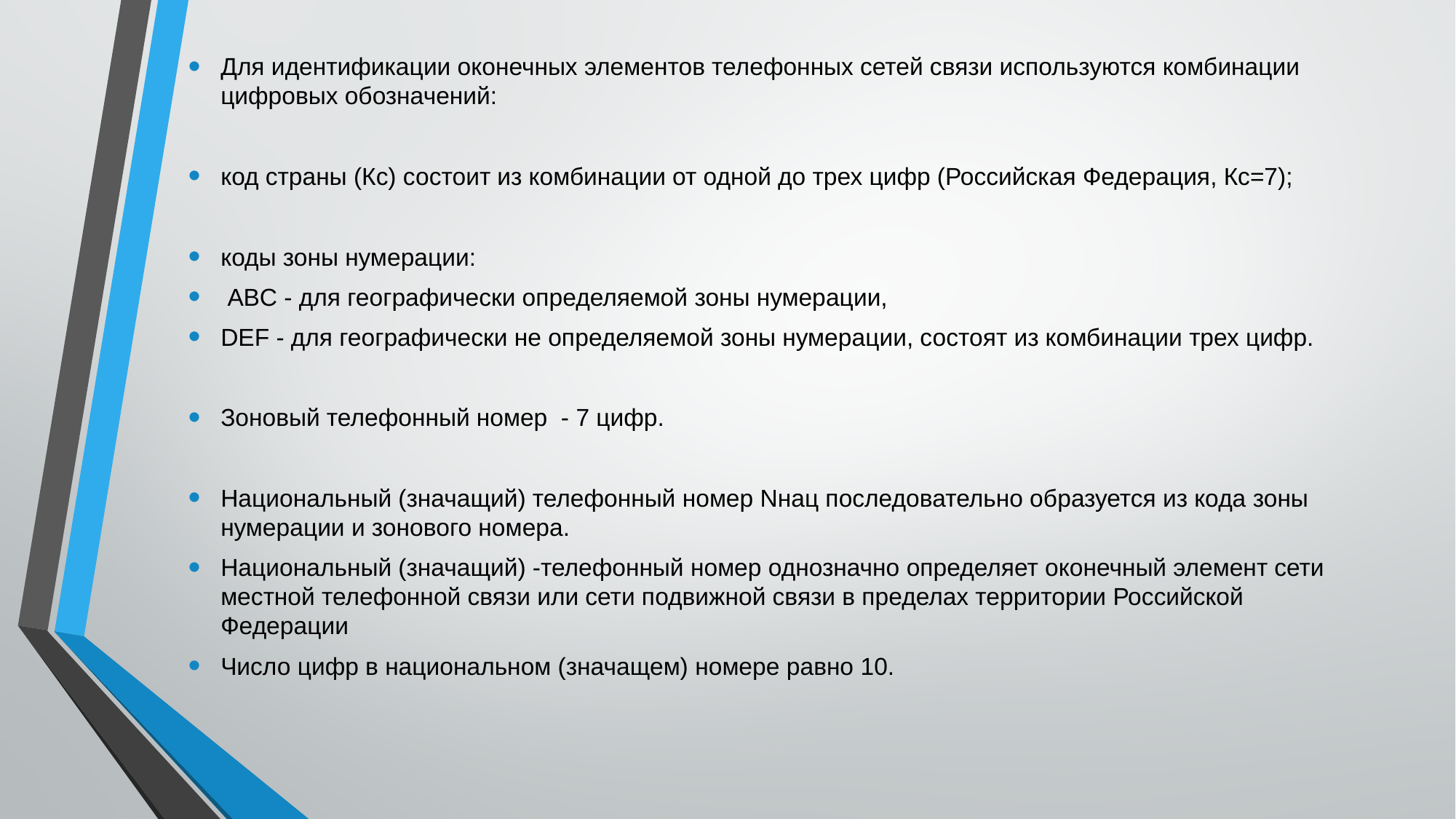

Для идентификации оконечных элементов телефонных сетей связи используются комбинации цифровых обозначений:

код страны (Кс) состоит из комбинации от одной до трех цифр (Российская Федерация, Кс=7);

коды зоны нумерации:
 ABC - для географически определяемой зоны нумерации,
DEF - для географически не определяемой зоны нумерации, состоят из комбинации трех цифр.

Зоновый телефонный номер  - 7 цифр.

Национальный (значащий) телефонный номер Nнац последовательно образуется из кода зоны нумерации и зонового номера.
Национальный (значащий) -телефонный номер однозначно определяет оконечный элемент сети местной телефонной связи или сети подвижной связи в пределах территории Российской Федерации
Число цифр в национальном (значащем) номере равно 10.